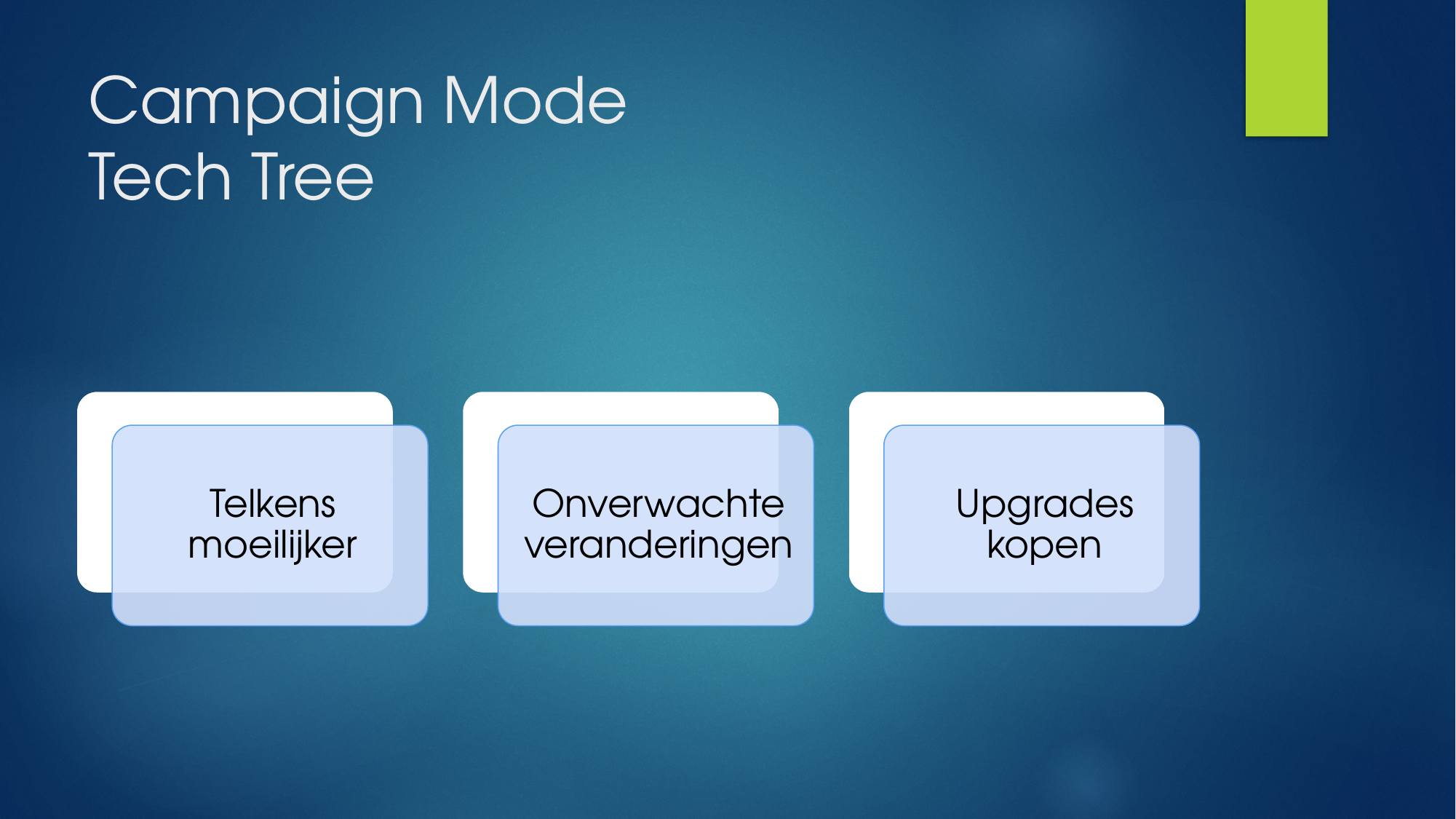

# Campaign Mode Tech Tree
Telkens moeilijker
Onverwachte veranderingen
Upgrades kopen